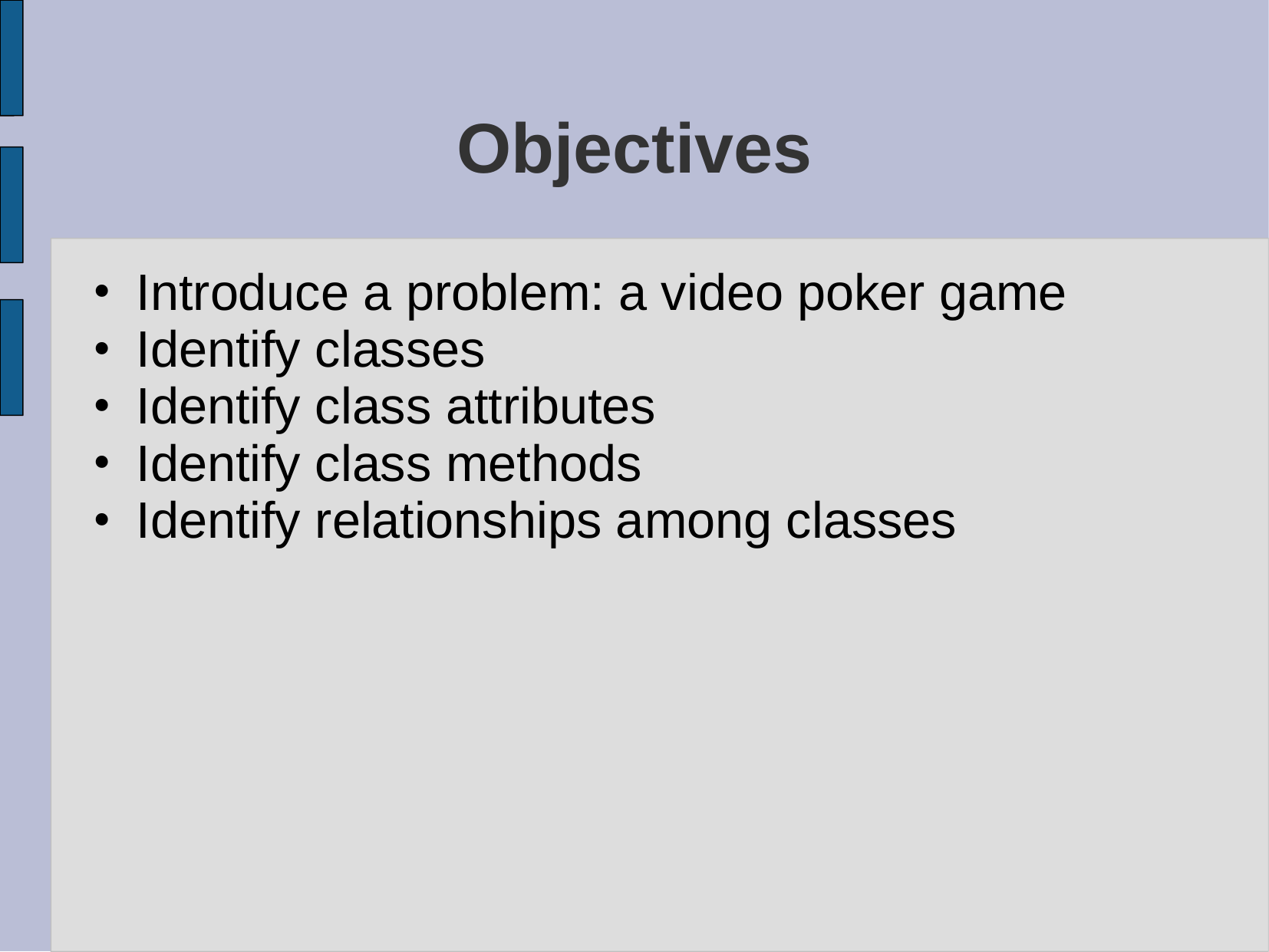

# Objectives
Introduce a problem: a video poker game
Identify classes
Identify class attributes
Identify class methods
Identify relationships among classes